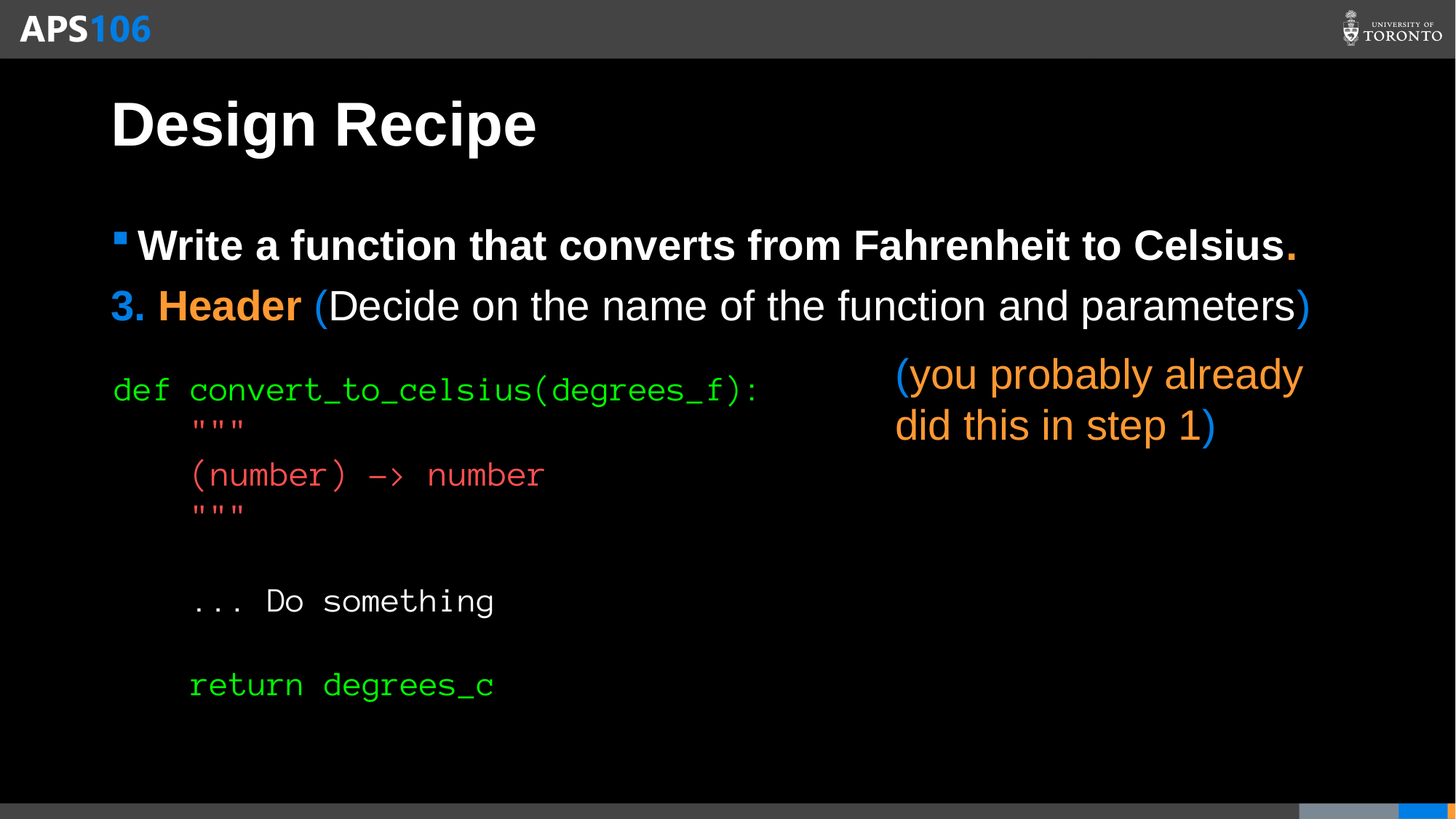

# Design Recipe
Write a function that converts from Fahrenheit to Celsius.
3. Header (Decide on the name of the function and parameters)
(you probably already did this in step 1)

def convert_to_celsius(degrees_f):
    """
    (number) -> number
    """

    ... Do something

    return degrees_c